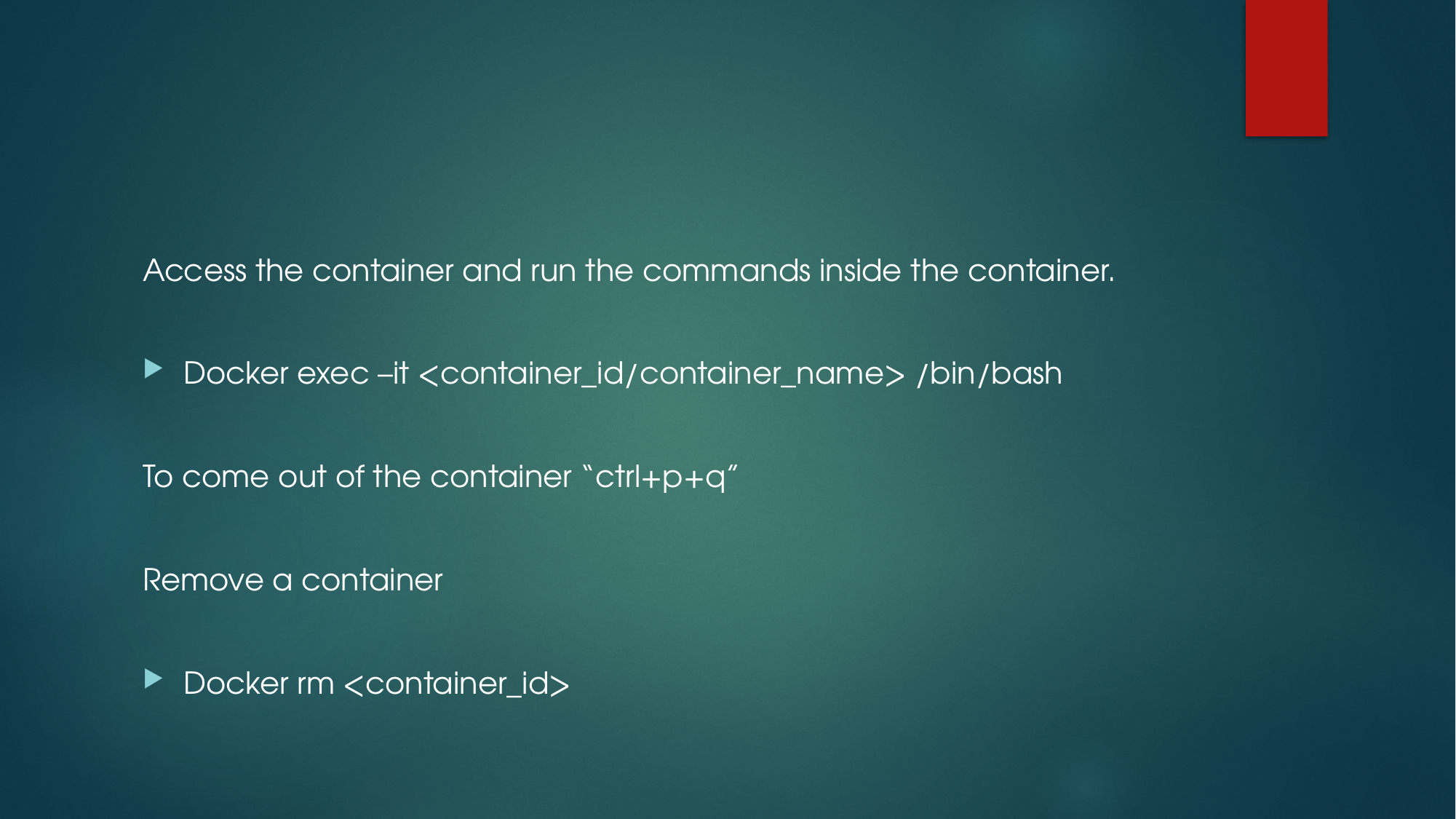

#
Access the container and run the commands inside the container.

Docker exec –it <container_id/container_name> /bin/bash

To come out of the container “ctrl+p+q”

Remove a container

Docker rm <container_id>